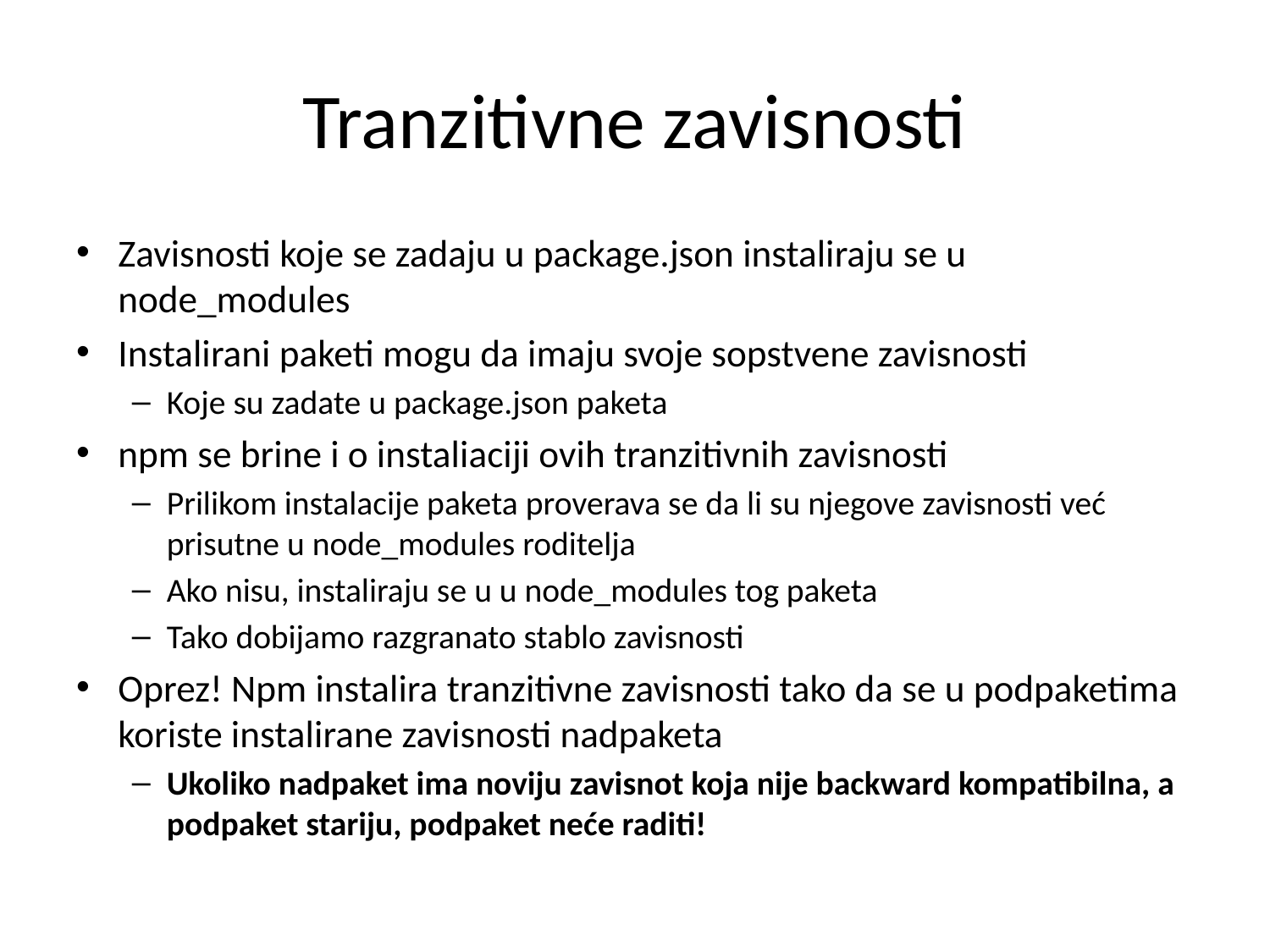

# Tranzitivne zavisnosti
Zavisnosti koje se zadaju u package.json instaliraju se u node_modules
Instalirani paketi mogu da imaju svoje sopstvene zavisnosti
Koje su zadate u package.json paketa
npm se brine i o instaliaciji ovih tranzitivnih zavisnosti
Prilikom instalacije paketa proverava se da li su njegove zavisnosti već prisutne u node_modules roditelja
Ako nisu, instaliraju se u u node_modules tog paketa
Tako dobijamo razgranato stablo zavisnosti
Oprez! Npm instalira tranzitivne zavisnosti tako da se u podpaketima koriste instalirane zavisnosti nadpaketa
Ukoliko nadpaket ima noviju zavisnot koja nije backward kompatibilna, a podpaket stariju, podpaket neće raditi!